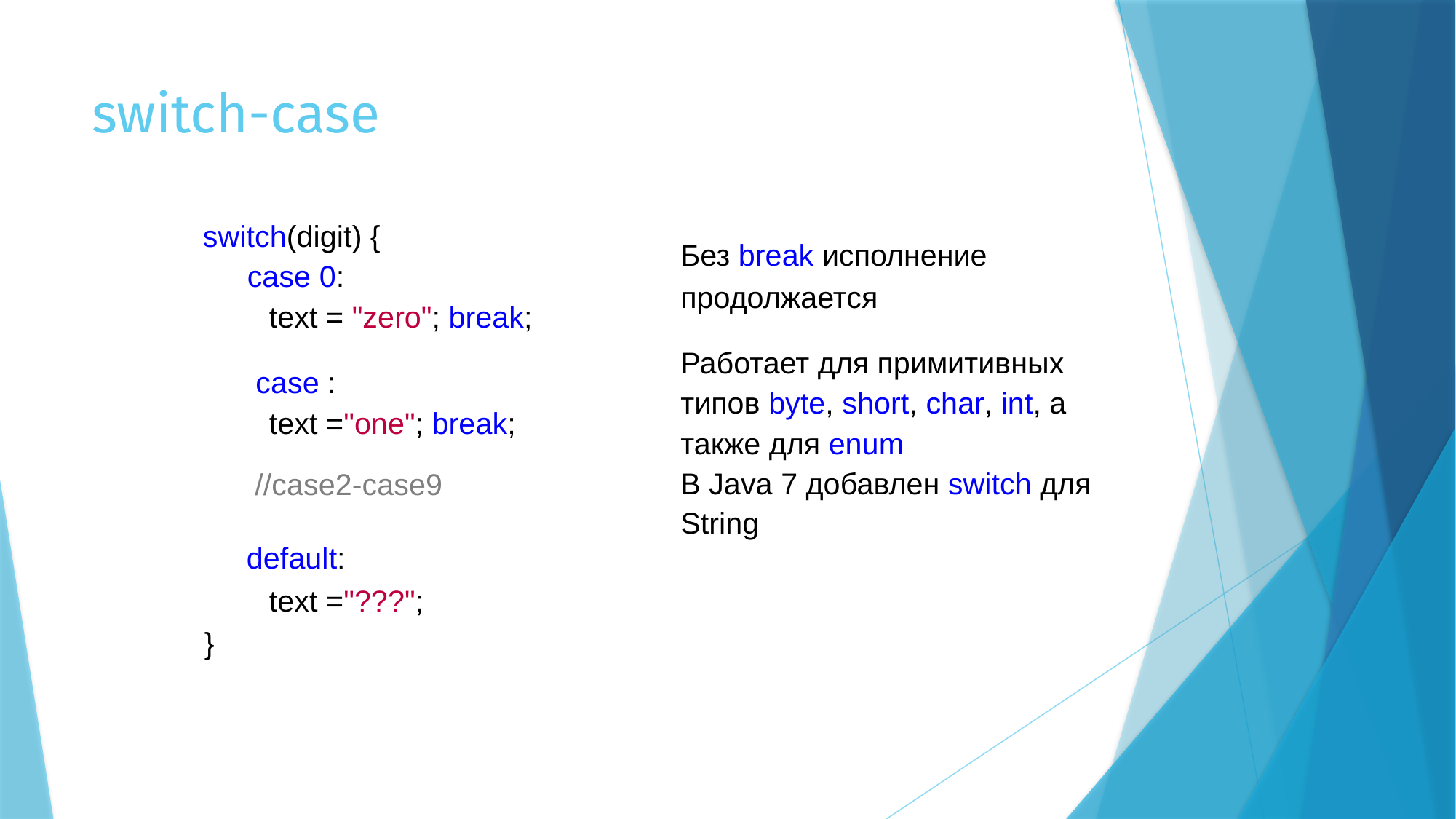

# switch-case
switch(digit) {
case 0:
        text = "zero"; break;
case :
        text ="one"; break;
                //case2-case9
               default:
        text ="???";
                    }
Без break исполнение продолжается
Работает для примитивных типов byte, short, char, int, а также для enum
В Java 7 добавлен switch для String